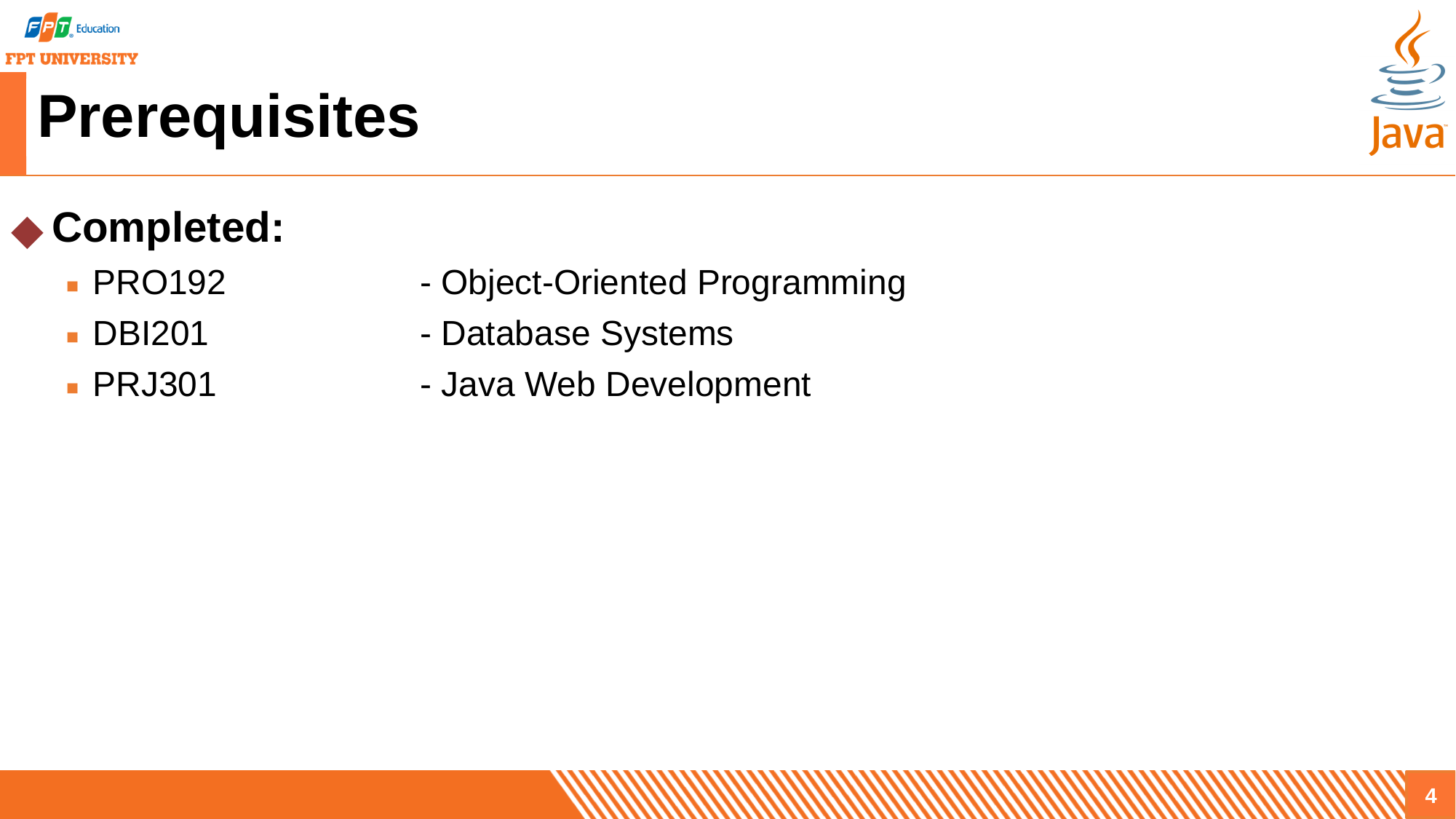

# Prerequisites
Completed:
PRO192		- Object-Oriented Programming
DBI201		- Database Systems
PRJ301 		- Java Web Development

4